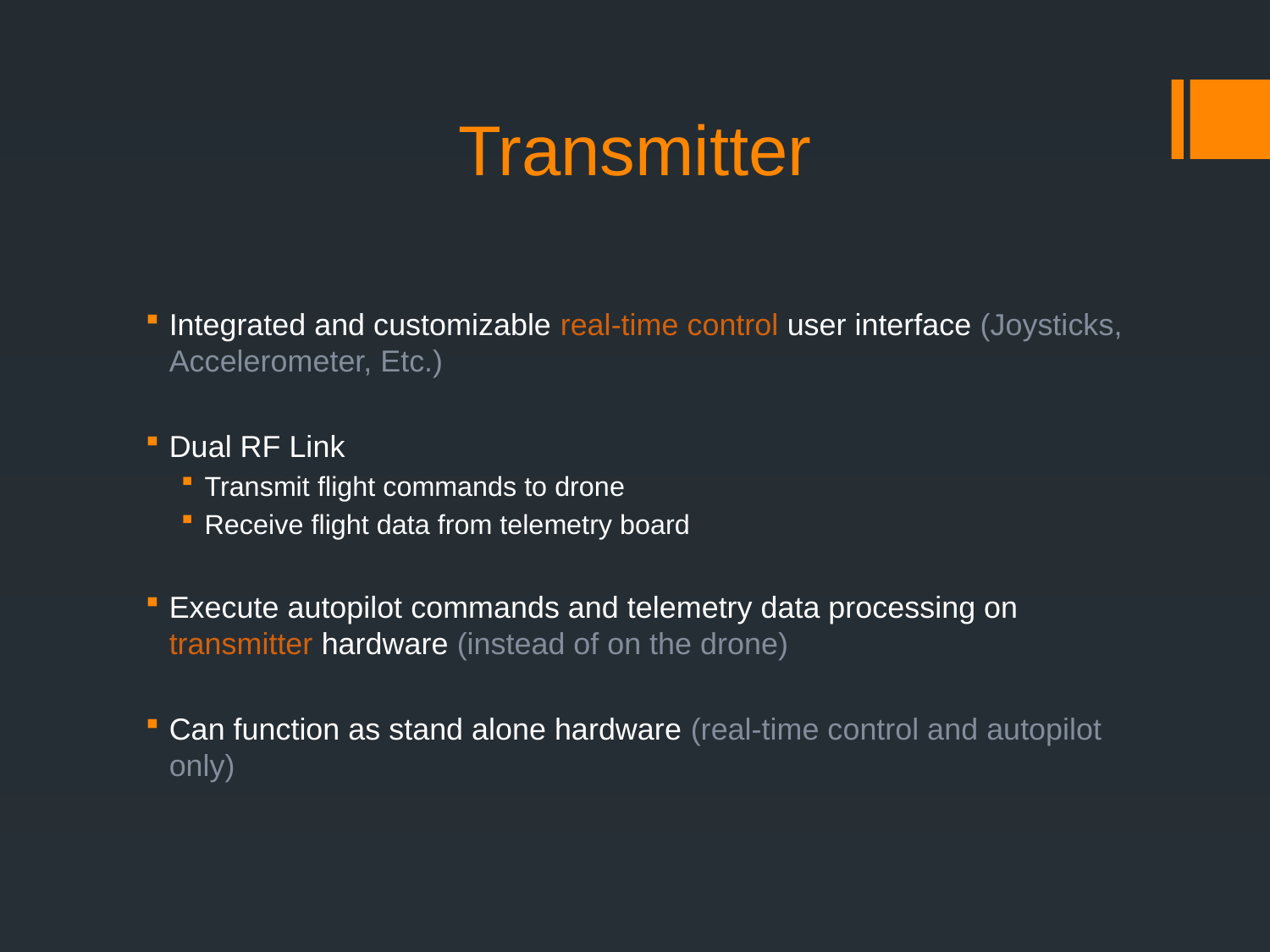

# Transmitter
Integrated and customizable real-time control user interface (Joysticks, Accelerometer, Etc.)

Dual RF Link
Transmit flight commands to drone
Receive flight data from telemetry board

Execute autopilot commands and telemetry data processing on transmitter hardware (instead of on the drone)

Can function as stand alone hardware (real-time control and autopilot only)